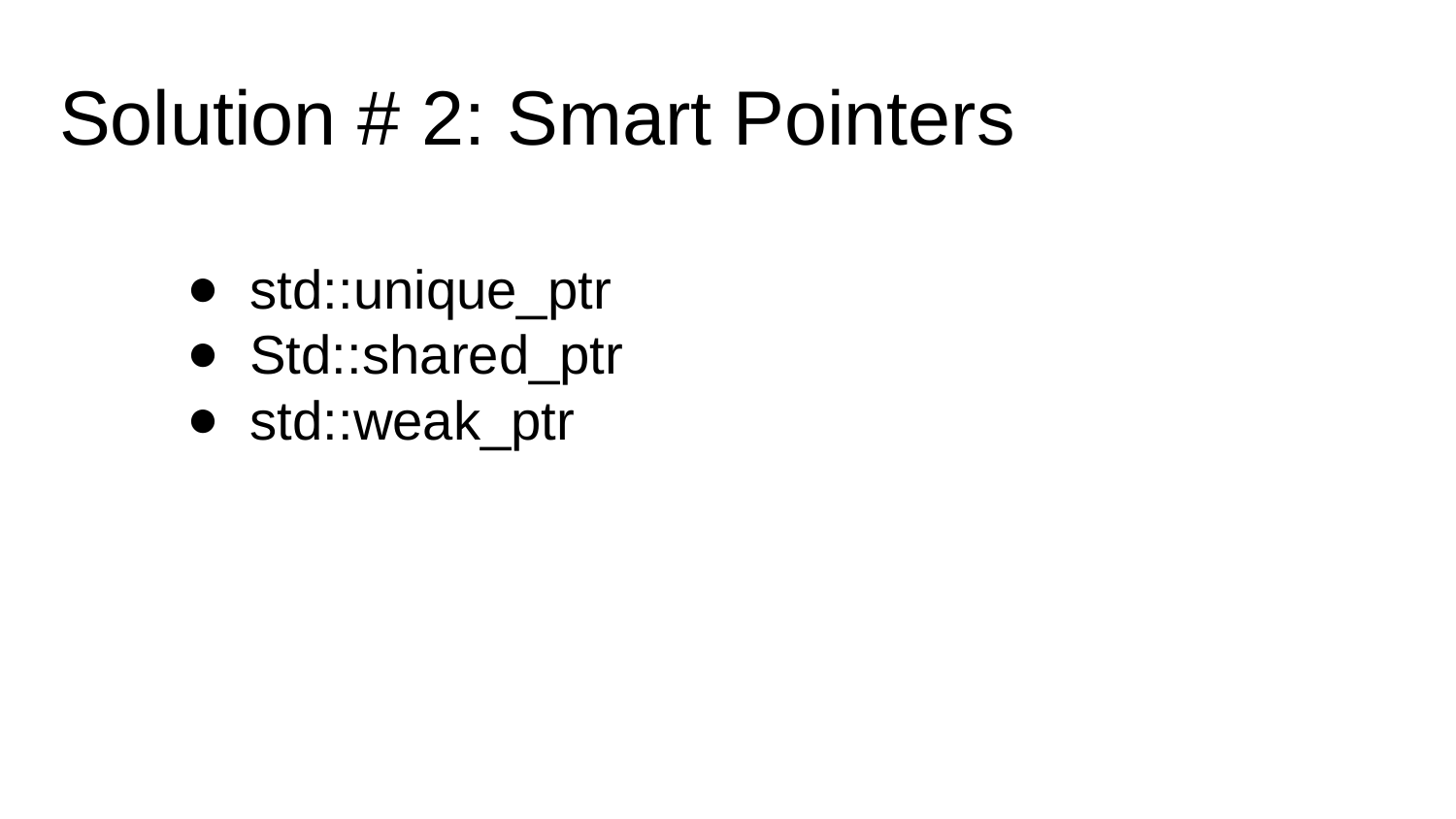

# Solution # 2: Smart Pointers
std::unique_ptr
Std::shared_ptr
std::weak_ptr